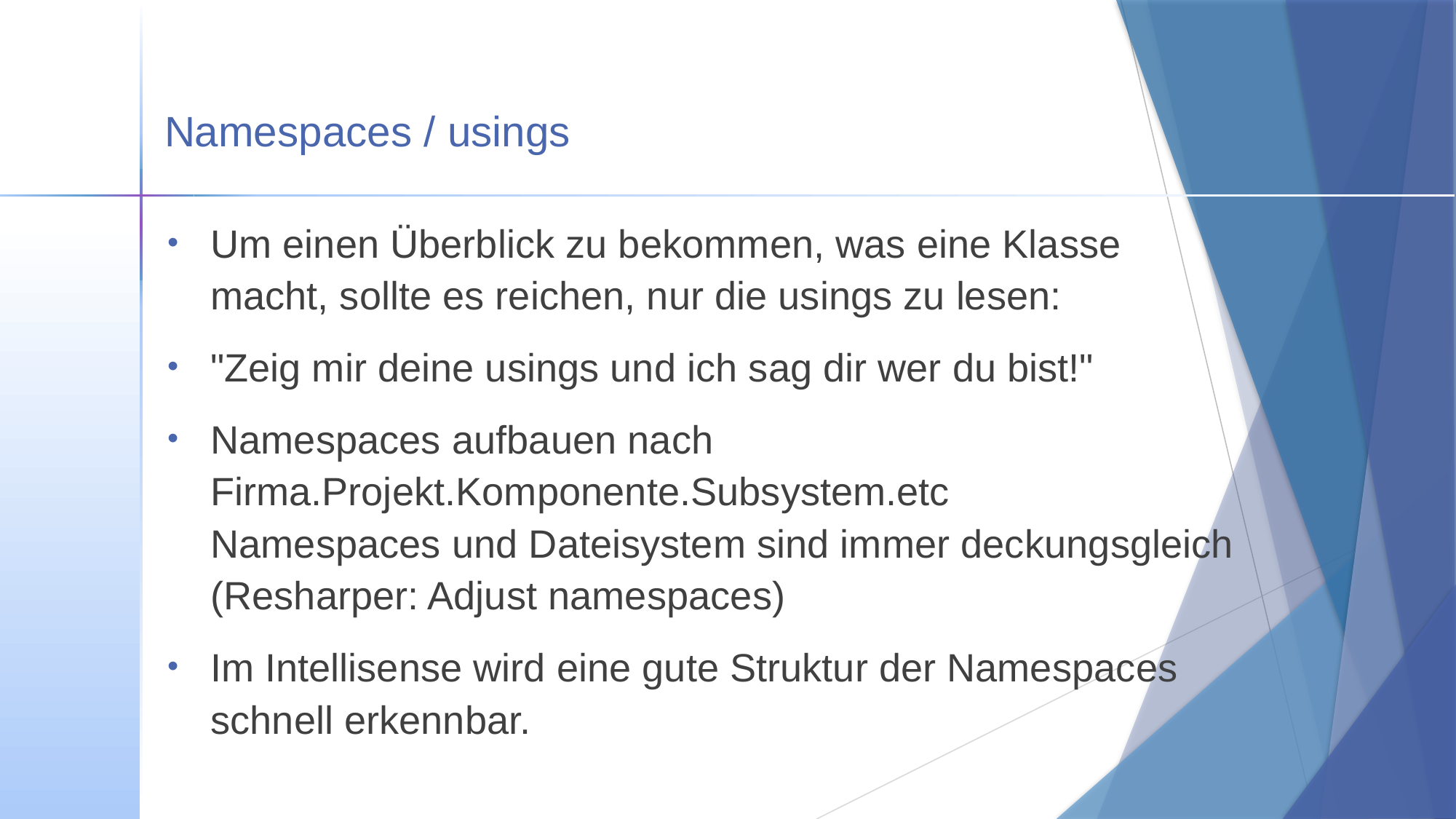

# Namespaces / usings
Um einen Überblick zu bekommen, was eine Klasse
macht, sollte es reichen, nur die usings zu lesen:
"Zeig mir deine usings und ich sag dir wer du bist!"
Namespaces aufbauen nach Firma.Projekt.Komponente.Subsystem.etc
Namespaces und Dateisystem sind immer deckungsgleich
(Resharper: Adjust namespaces)
Im Intellisense wird eine gute Struktur der Namespaces
schnell erkennbar.